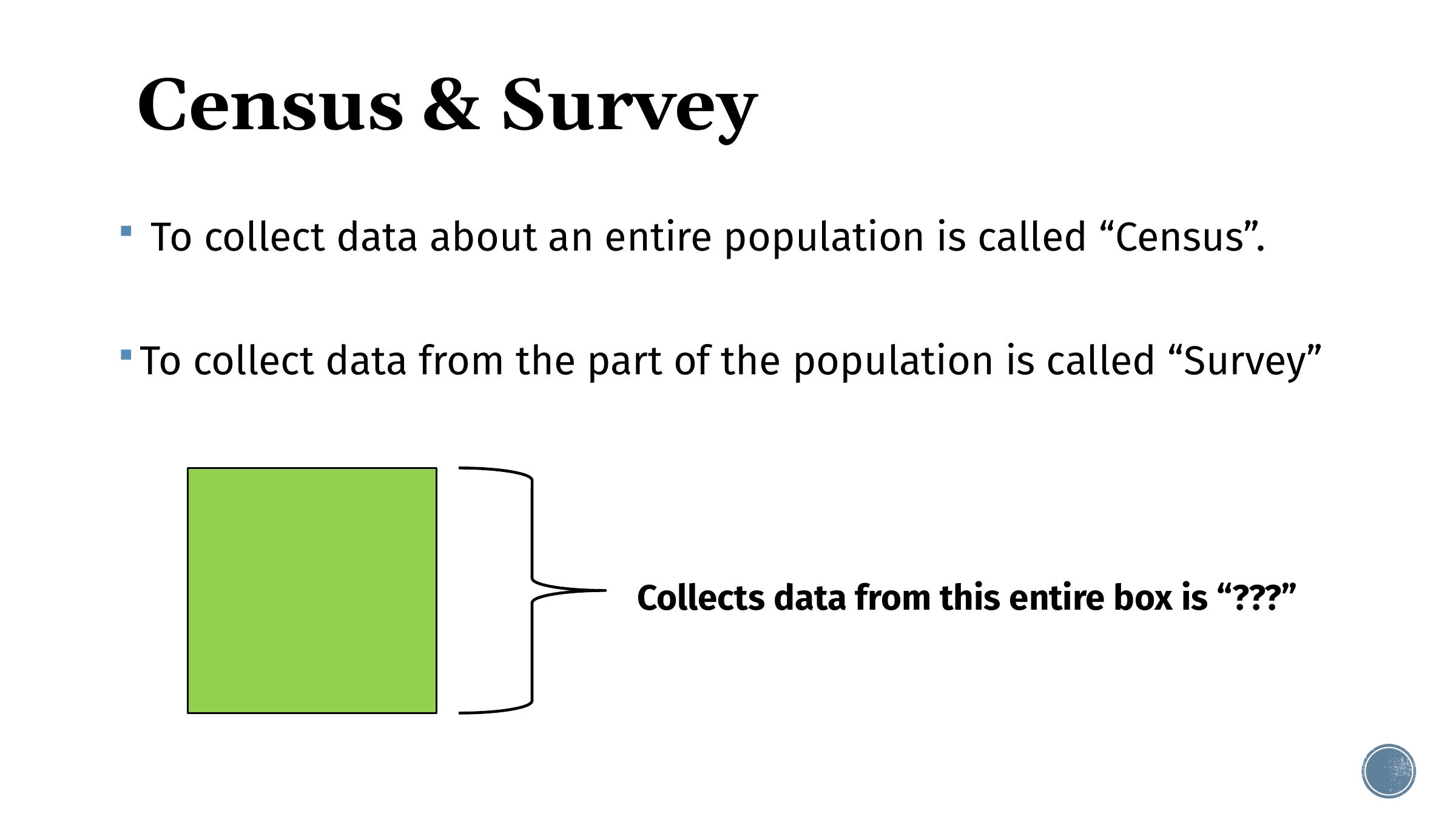

# Census & Survey
 To collect data about an entire population is called “Census”.

To collect data from the part of the population is called “Survey”

Collects data from this entire box is “???”